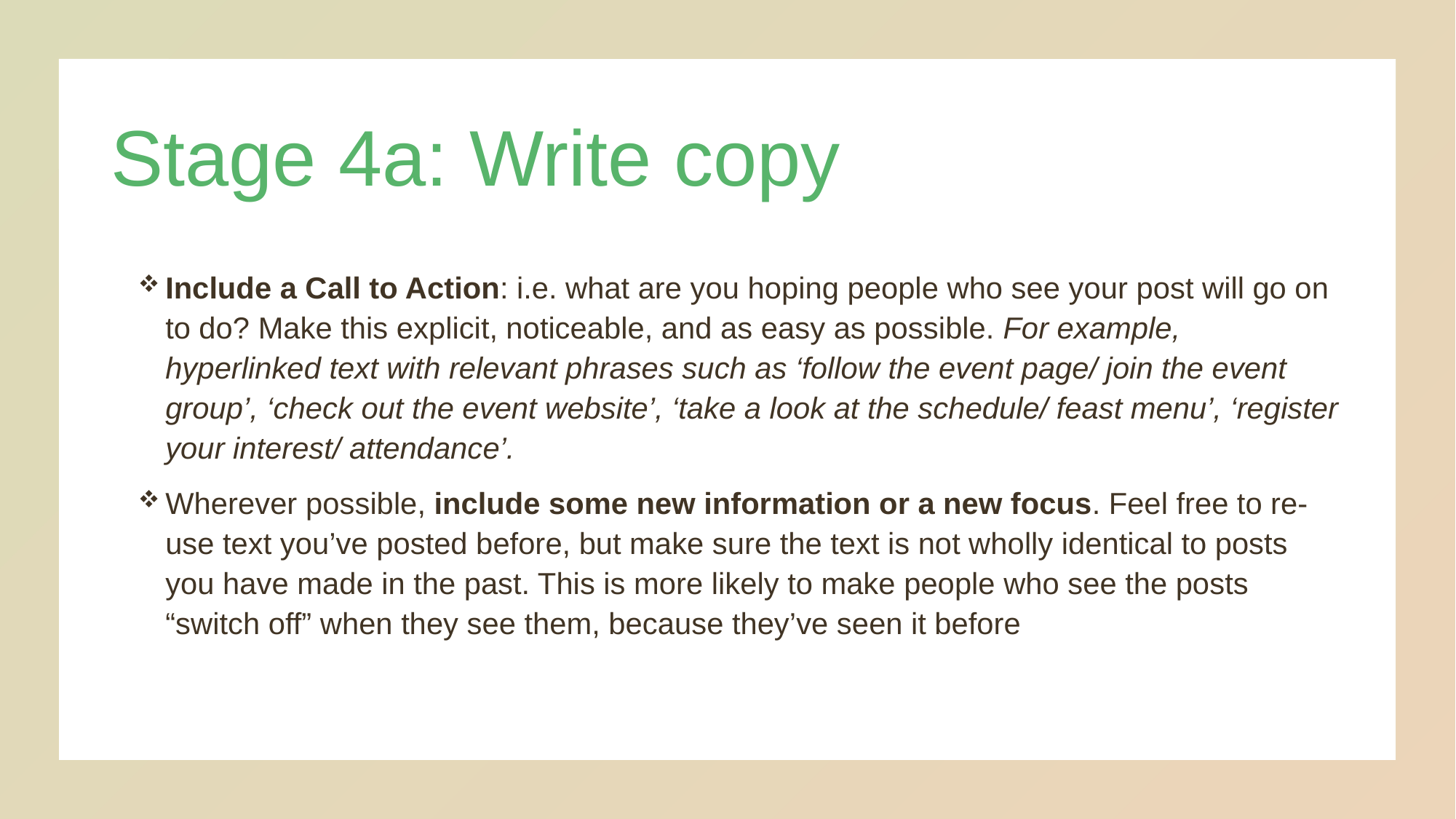

Stage 4a: Write copy
Include a Call to Action: i.e. what are you hoping people who see your post will go on to do? Make this explicit, noticeable, and as easy as possible. For example, hyperlinked text with relevant phrases such as ‘follow the event page/ join the event group’, ‘check out the event website’, ‘take a look at the schedule/ feast menu’, ‘register your interest/ attendance’.
Wherever possible, include some new information or a new focus. Feel free to re-use text you’ve posted before, but make sure the text is not wholly identical to posts you have made in the past. This is more likely to make people who see the posts “switch off” when they see them, because they’ve seen it before